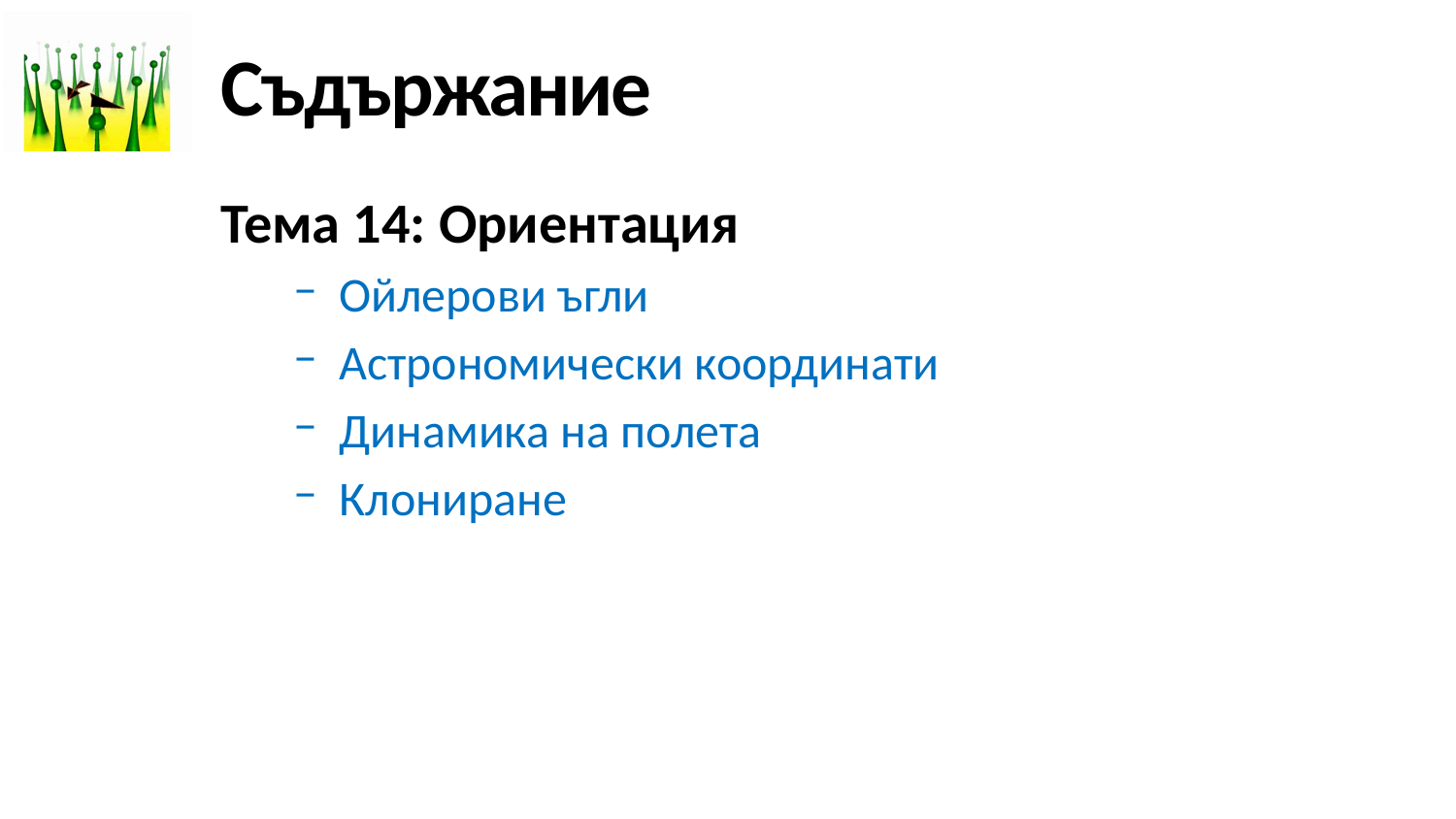

# Съдържание
Тема 14: Ориентация
Ойлерови ъгли
Астрономически координати
Динамика на полета
Клониране